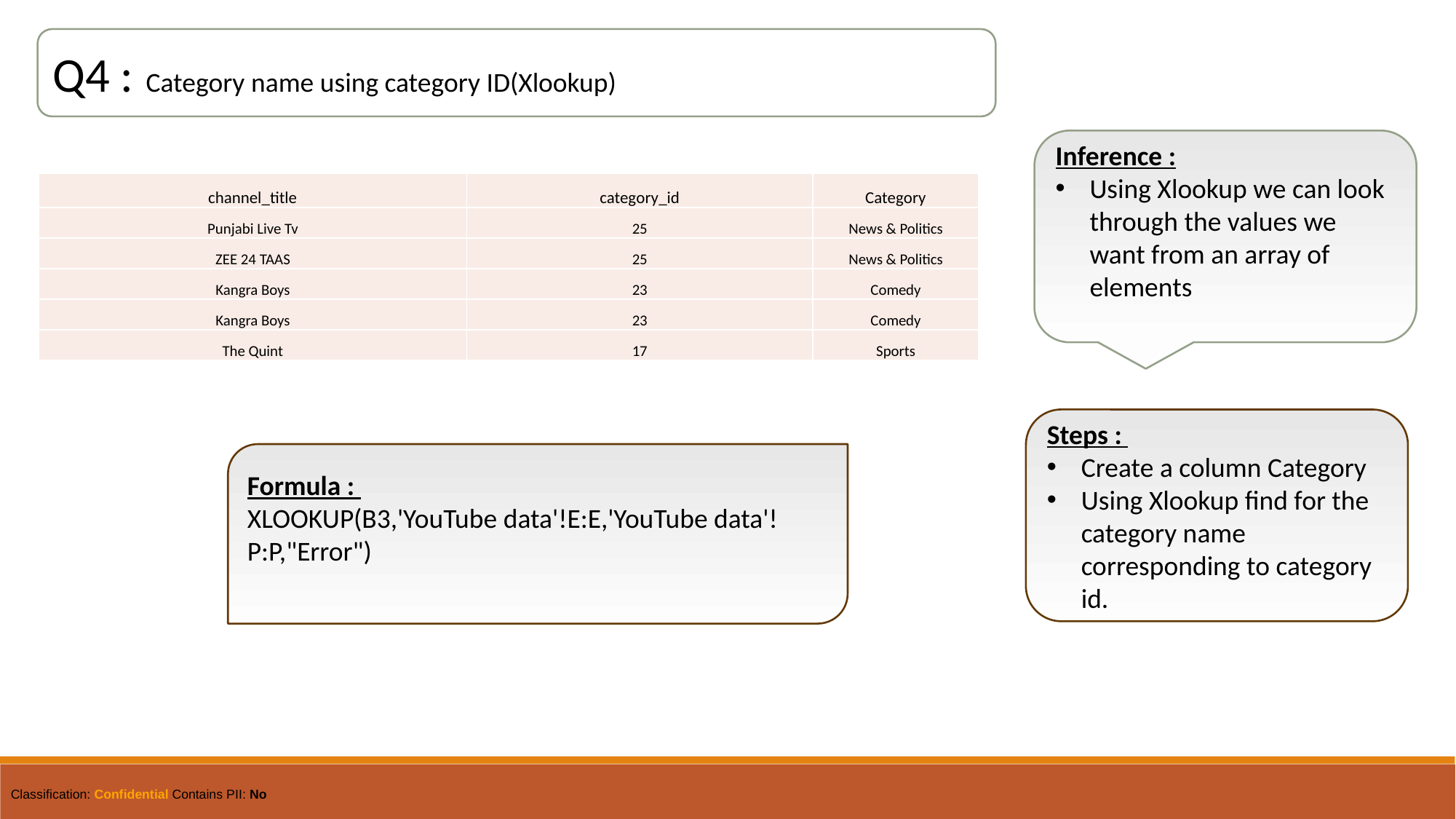

Q4 :  Category name using category ID(Xlookup)

Inference :
Using Xlookup we can look through the values we want from an array of elements

| channel\_title | category\_id | Category |
| --- | --- | --- |
| Punjabi Live Tv | 25 | News & Politics |
| ZEE 24 TAAS | 25 | News & Politics |
| Kangra Boys | 23 | Comedy |
| Kangra Boys | 23 | Comedy |
| The Quint | 17 | Sports |

Steps :
Create a column Category
Using Xlookup find for the category name corresponding to category id.

Formula :
XLOOKUP(B3,'YouTube data'!E:E,'YouTube data'!P:P,"Error")